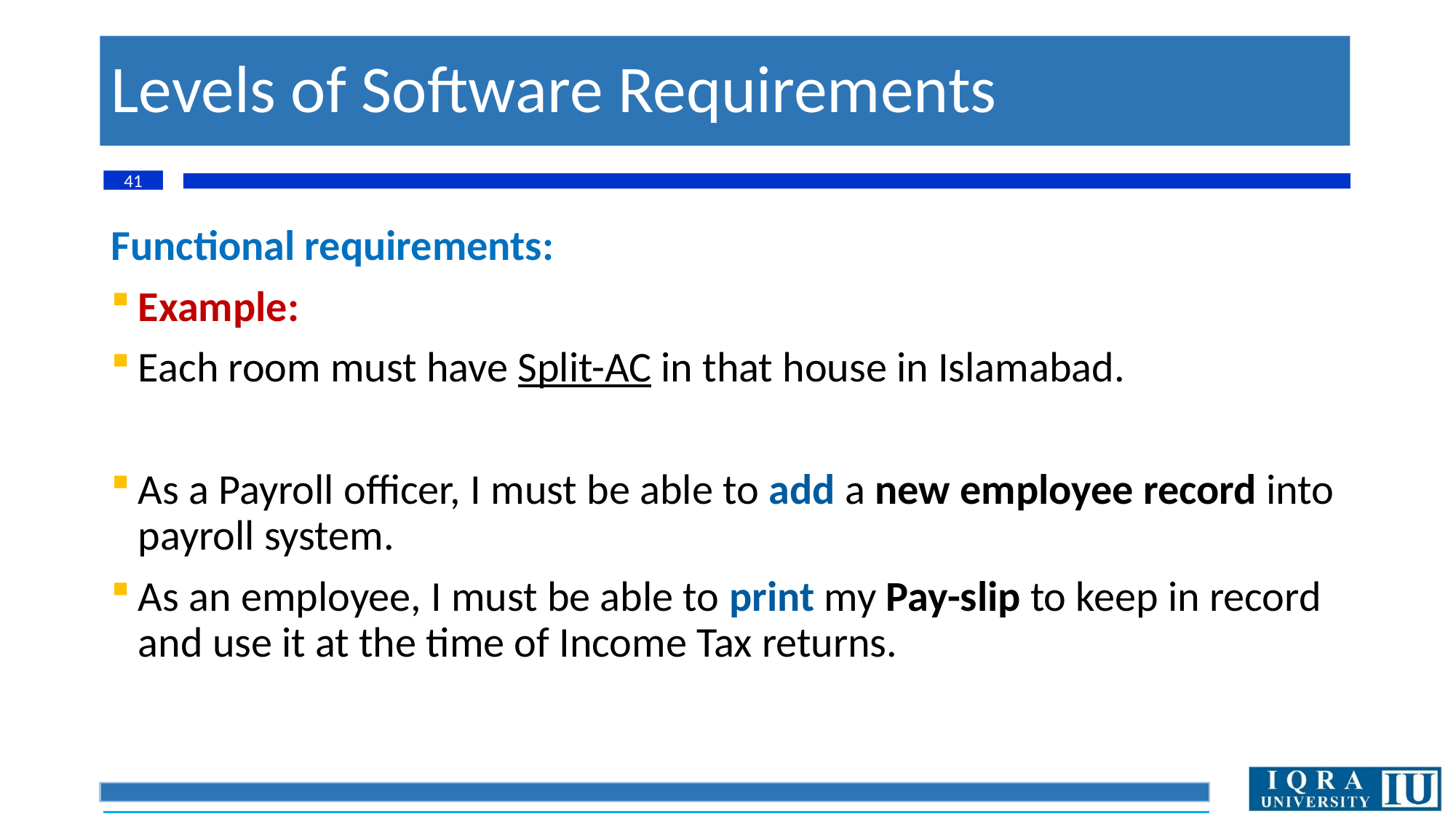

# Levels of Software Requirements
41
Functional requirements:
Example:
Each room must have Split-AC in that house in Islamabad.

As a Payroll officer, I must be able to add a new employee record into payroll system.
As an employee, I must be able to print my Pay-slip to keep in record and use it at the time of Income Tax returns.